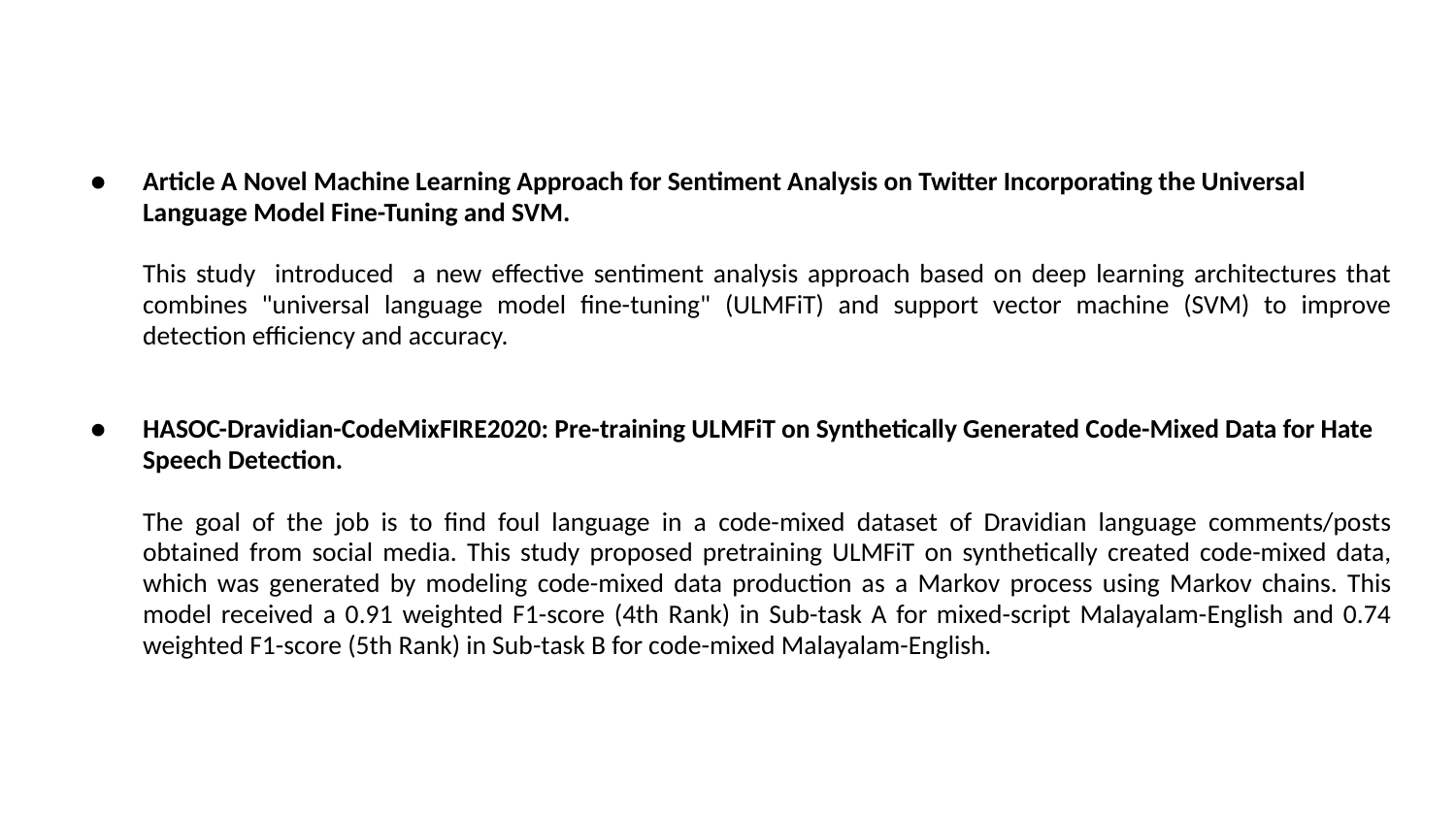

Article A Novel Machine Learning Approach for Sentiment Analysis on Twitter Incorporating the Universal Language Model Fine-Tuning and SVM.

This study  introduced  a new effective sentiment analysis approach based on deep learning architectures that combines "universal language model fine-tuning" (ULMFiT) and support vector machine (SVM) to improve detection efficiency and accuracy.

HASOC-Dravidian-CodeMixFIRE2020: Pre-training ULMFiT on Synthetically Generated Code-Mixed Data for Hate Speech Detection.

The goal of the job is to find foul language in a code-mixed dataset of Dravidian language comments/posts obtained from social media. This study proposed pretraining ULMFiT on synthetically created code-mixed data, which was generated by modeling code-mixed data production as a Markov process using Markov chains. This model received a 0.91 weighted F1-score (4th Rank) in Sub-task A for mixed-script Malayalam-English and 0.74 weighted F1-score (5th Rank) in Sub-task B for code-mixed Malayalam-English.